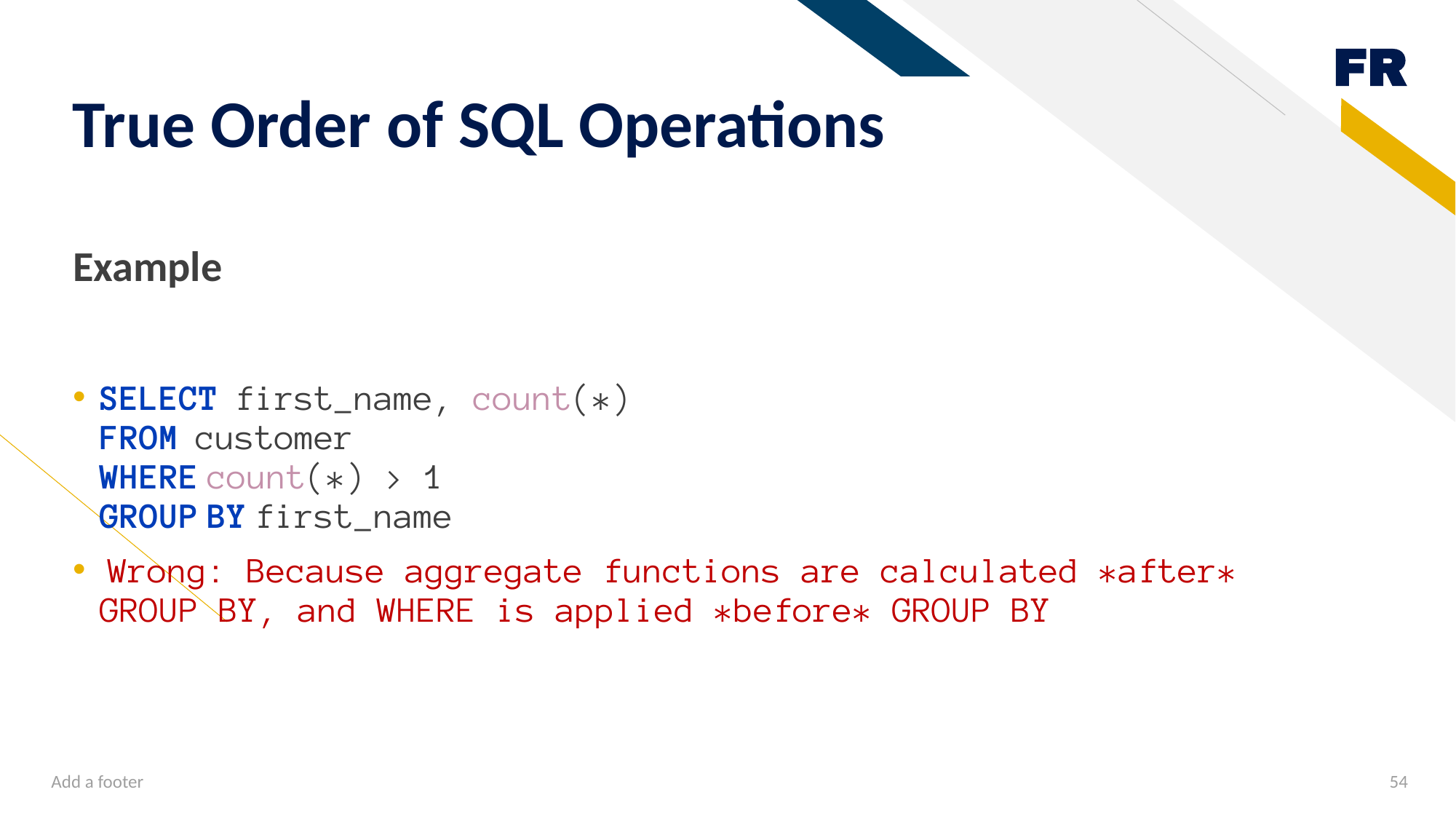

# True Order of SQL Operations
Example

SELECT  first_name, count(*)
FROM  customer
WHERE count(*) > 1
GROUP BY first_name
 Wrong: Because aggregate functions are calculated *after* GROUP BY, and WHERE is applied *before* GROUP BY

Add a footer
54